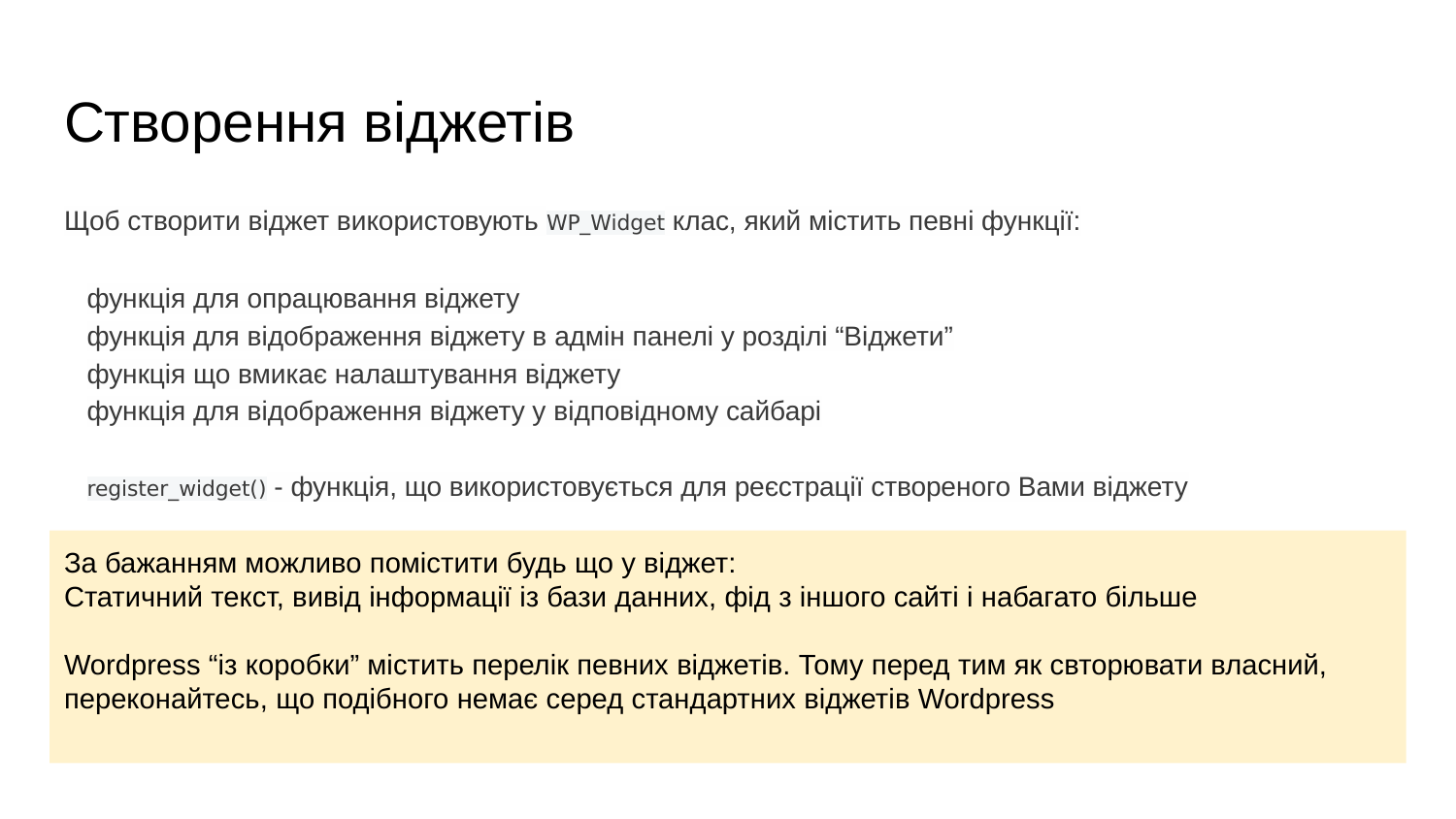

# Створення віджетів
Щоб створити віджет використовують WP_Widget клас, який містить певні функції:
функція для опрацювання віджету
функція для відображення віджету в адмін панелі у розділі “Віджети”
функція що вмикає налаштування віджету
функція для відображення віджету у відповідному сайбарі

register_widget() - функція, що використовується для реєстрації створеного Вами віджету

За бажанням можливо помістити будь що у віджет:
Статичний текст, вивід інформації із бази данних, фід з іншого сайті і набагато більше

Wordpress “із коробки” містить перелік певних віджетів. Тому перед тим як свторювати власний, переконайтесь, що подібного немає серед стандартних віджетів Wordpress